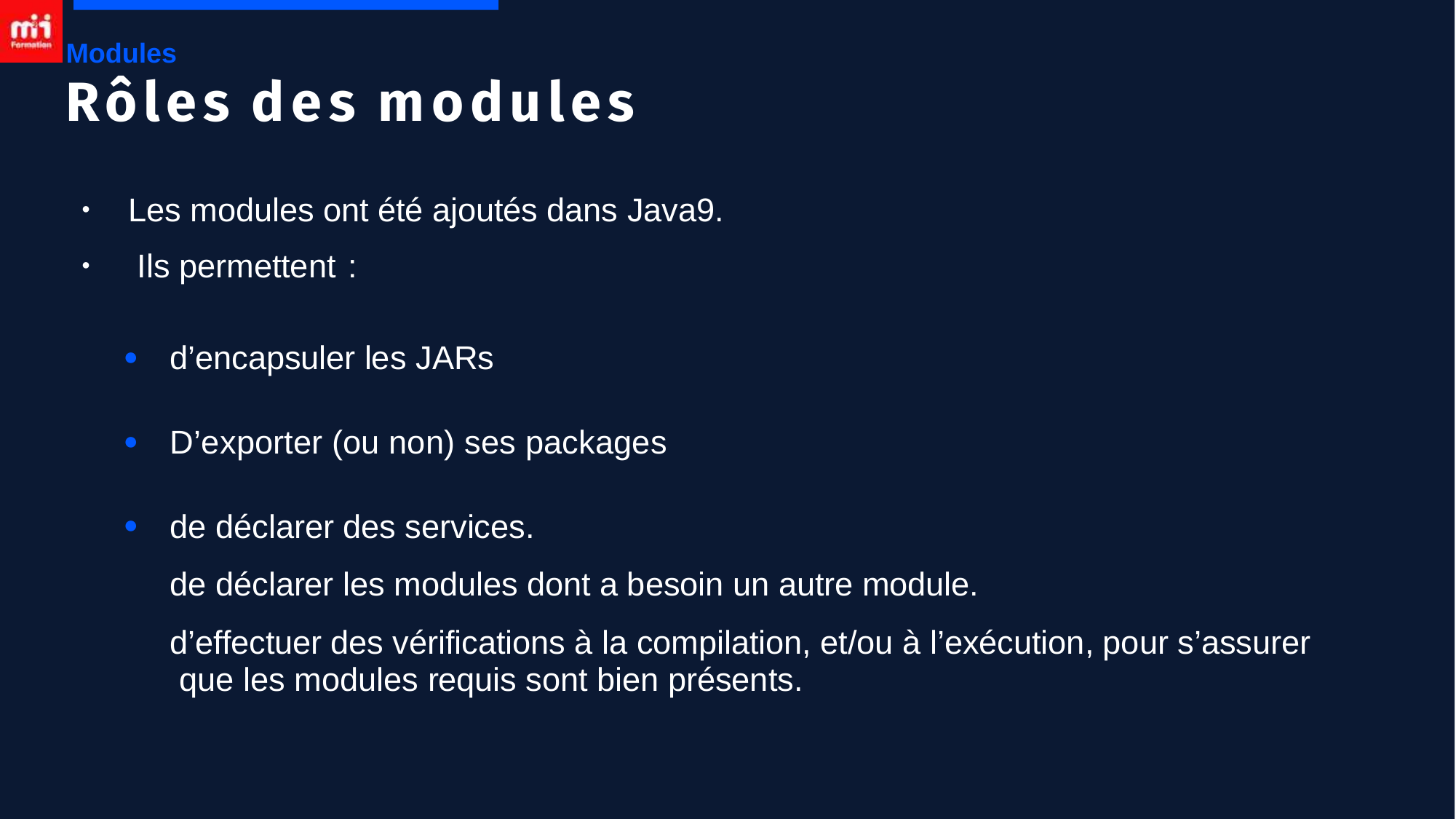

Modules
# Rôles des modules
Les modules ont été ajoutés dans Java9.  Ils permettent	:
●
●
d’encapsuler les JARs

D’exporter (ou non) ses packages

de déclarer des services.
de déclarer les modules dont a besoin un autre module.
d’effectuer des vérifications à la compilation, et/ou à l’exécution, pour s’assurer  que les modules requis sont bien présents.